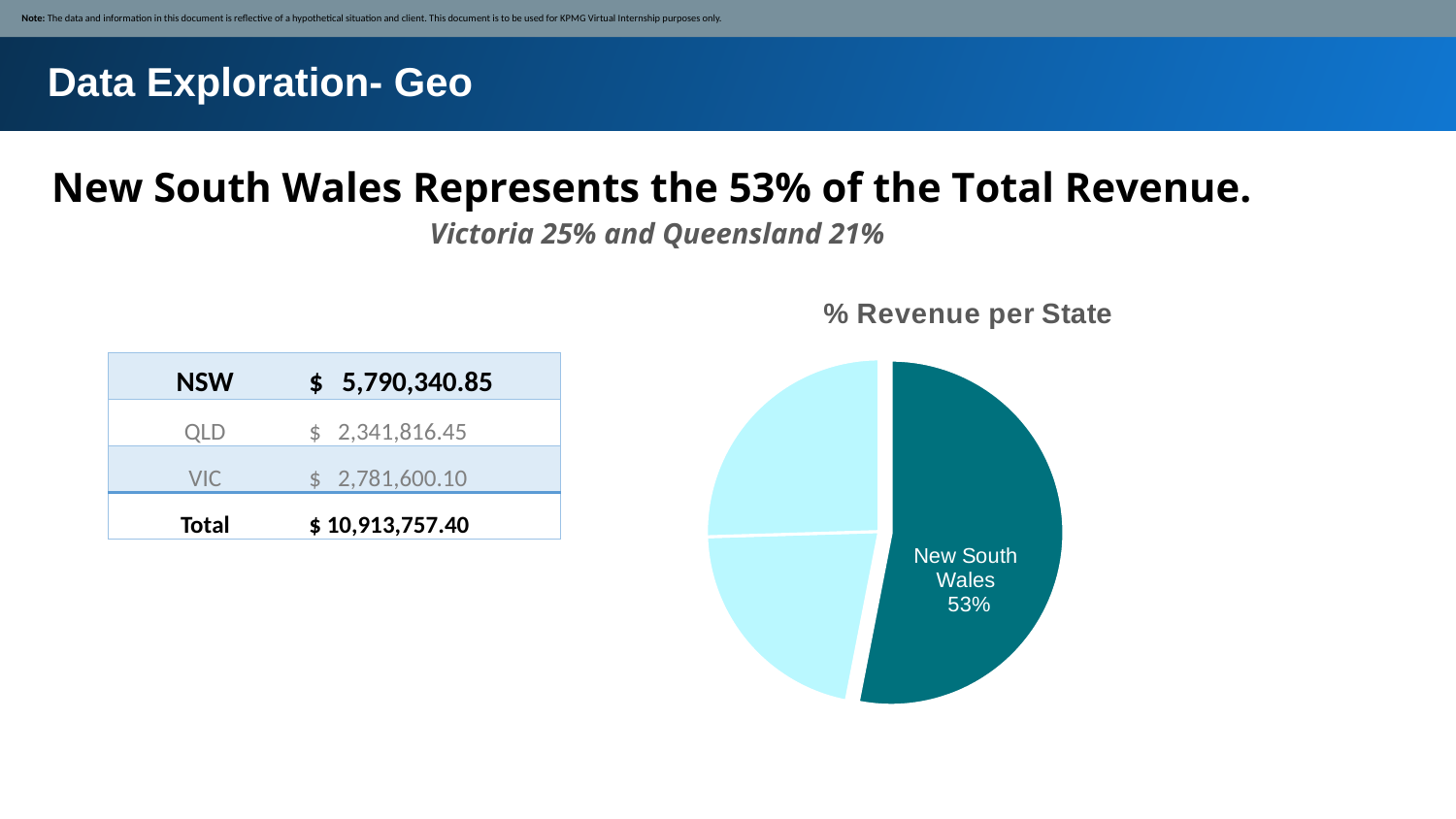

Note: The data and information in this document is reflective of a hypothetical situation and client. This document is to be used for KPMG Virtual Internship purposes only.
Data Exploration- Geo
New South Wales Represents the 53% of the Total Revenue.
Victoria 25% and Queensland 21%

### Chart: % Revenue per State

| Category |  |
|---|---|
| NSW | 0.5297520968843371 |
| QLD | 0.21425028457620682 |
| VIC | 0.25448562076767606 |
| NSW | $ 5,790,340.85 |
| --- | --- |
| QLD | $ 2,341,816.45 |
| VIC | $ 2,781,600.10 |
| Total | $ 10,913,757.40 |